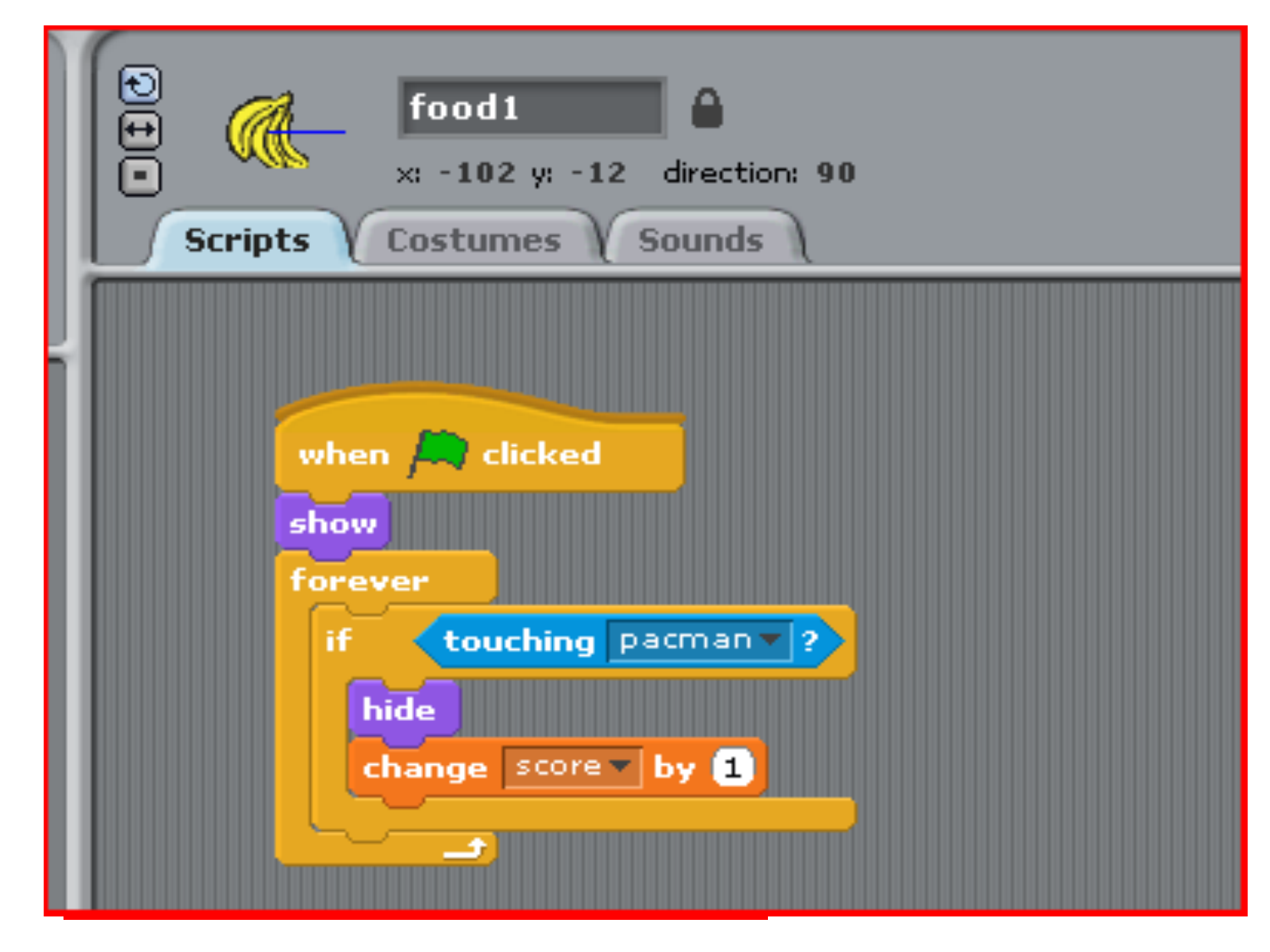

# Add some stuff for pacman to eat